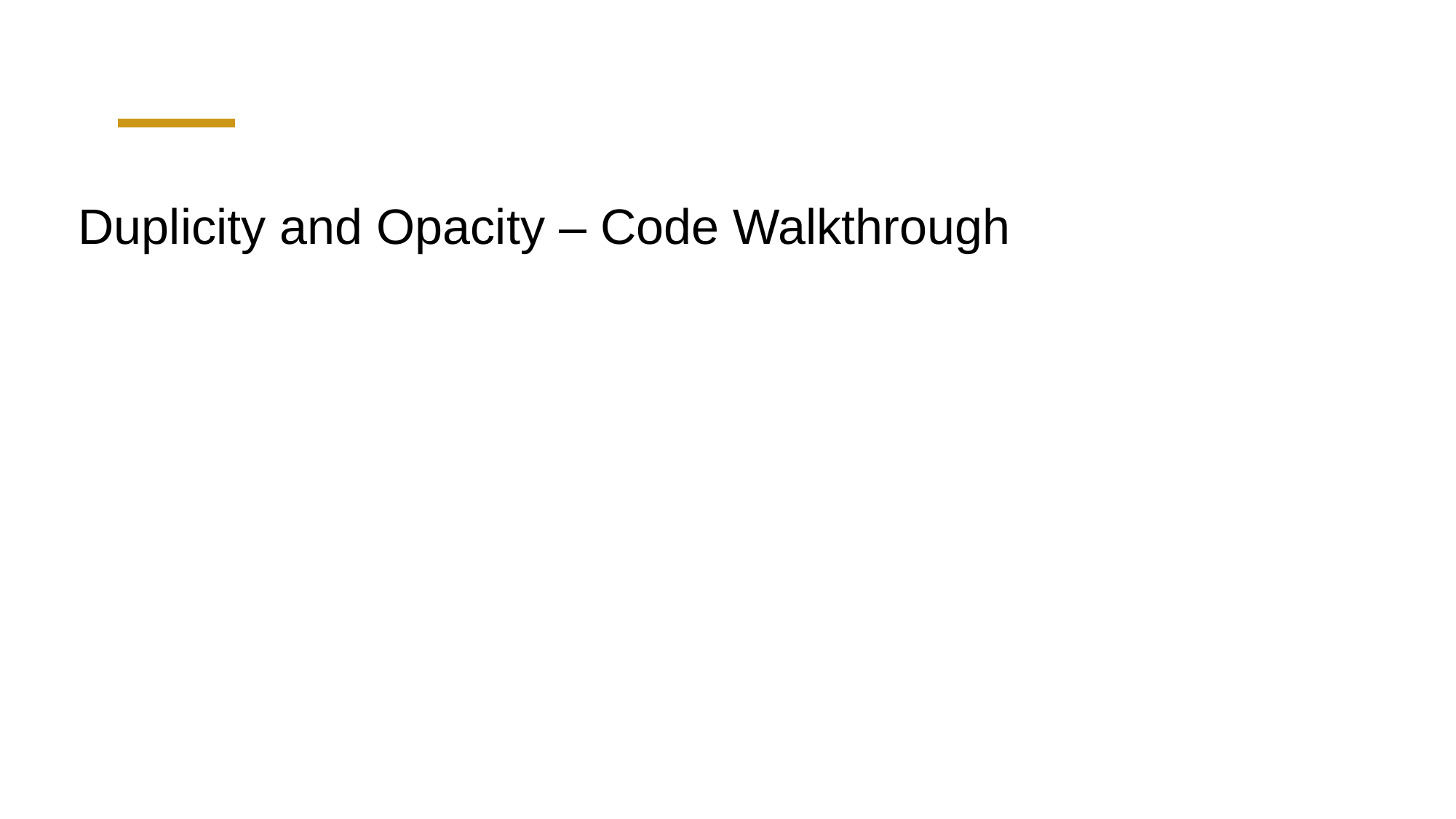

# Duplicity and Opacity – Code Walkthrough